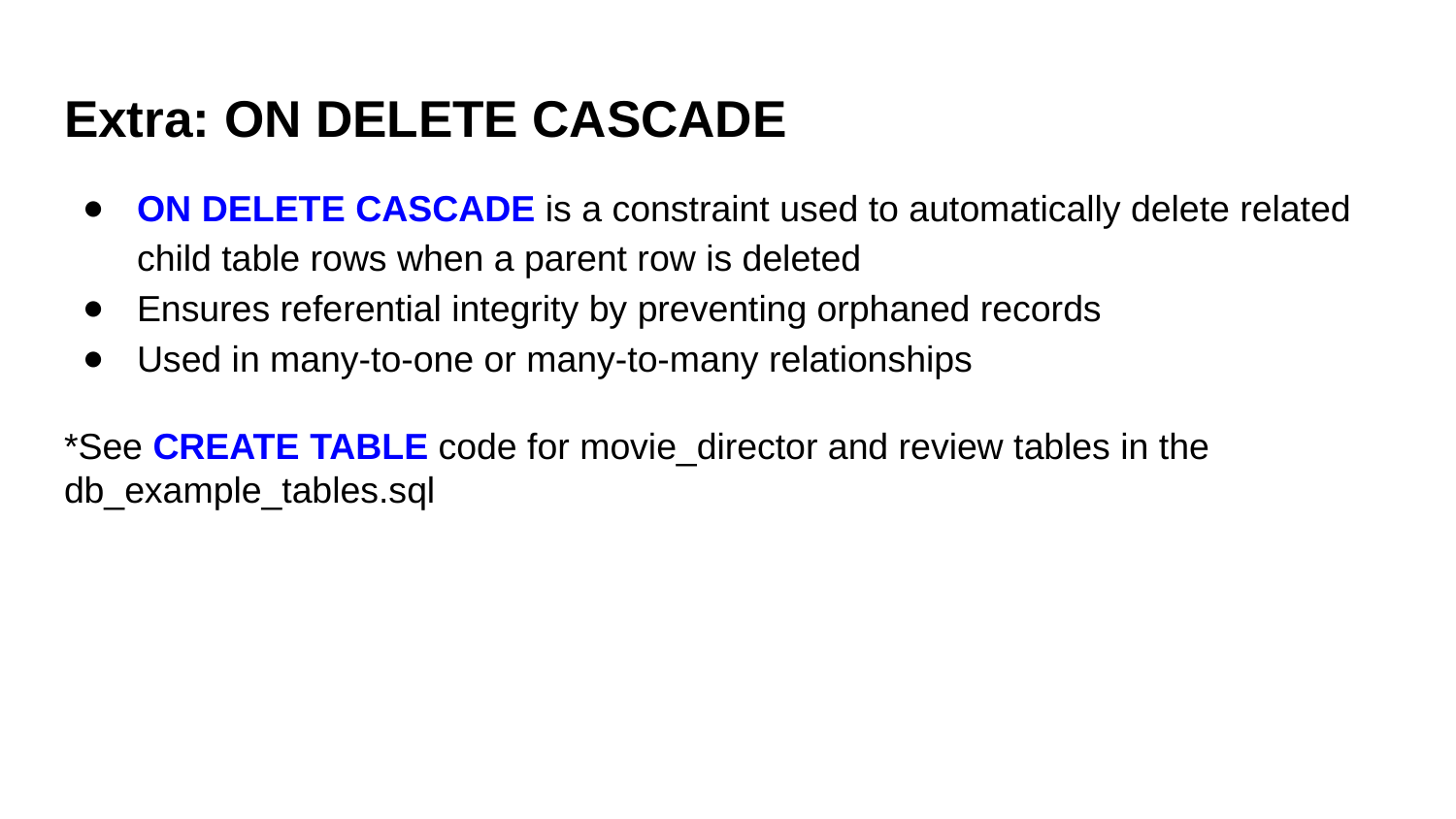

# Extra: ON DELETE CASCADE
ON DELETE CASCADE is a constraint used to automatically delete related child table rows when a parent row is deleted
Ensures referential integrity by preventing orphaned records
Used in many-to-one or many-to-many relationships

*See CREATE TABLE code for movie_director and review tables in the db_example_tables.sql